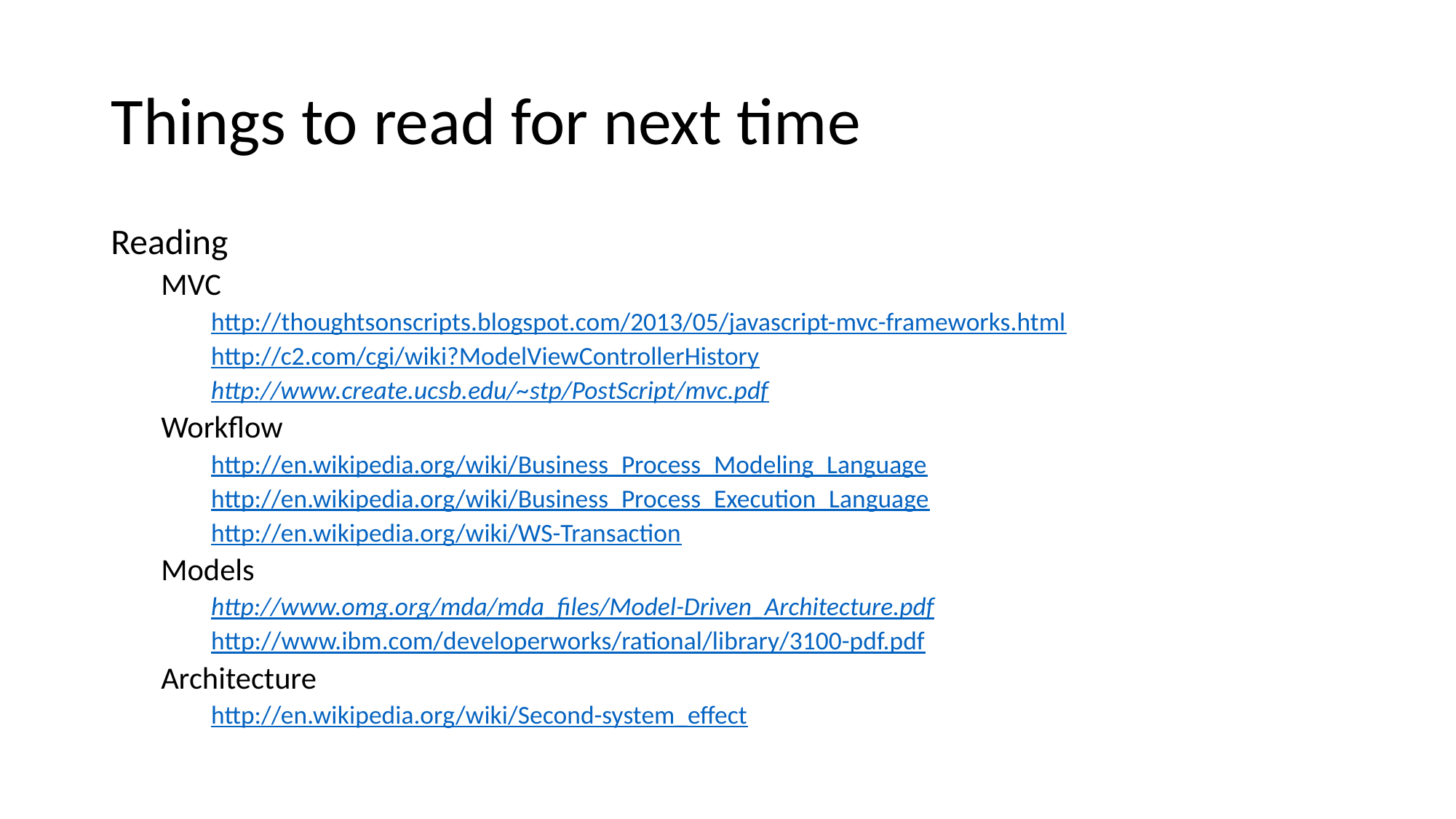

# Things to read for next time
Reading
MVC
http://thoughtsonscripts.blogspot.com/2013/05/javascript-mvc-frameworks.html
http://c2.com/cgi/wiki?ModelViewControllerHistory
http://www.create.ucsb.edu/~stp/PostScript/mvc.pdf
Workflow
http://en.wikipedia.org/wiki/Business_Process_Modeling_Language
http://en.wikipedia.org/wiki/Business_Process_Execution_Language
http://en.wikipedia.org/wiki/WS-Transaction
Models
http://www.omg.org/mda/mda_files/Model-Driven_Architecture.pdf
http://www.ibm.com/developerworks/rational/library/3100-pdf.pdf
Architecture
http://en.wikipedia.org/wiki/Second-system_effect